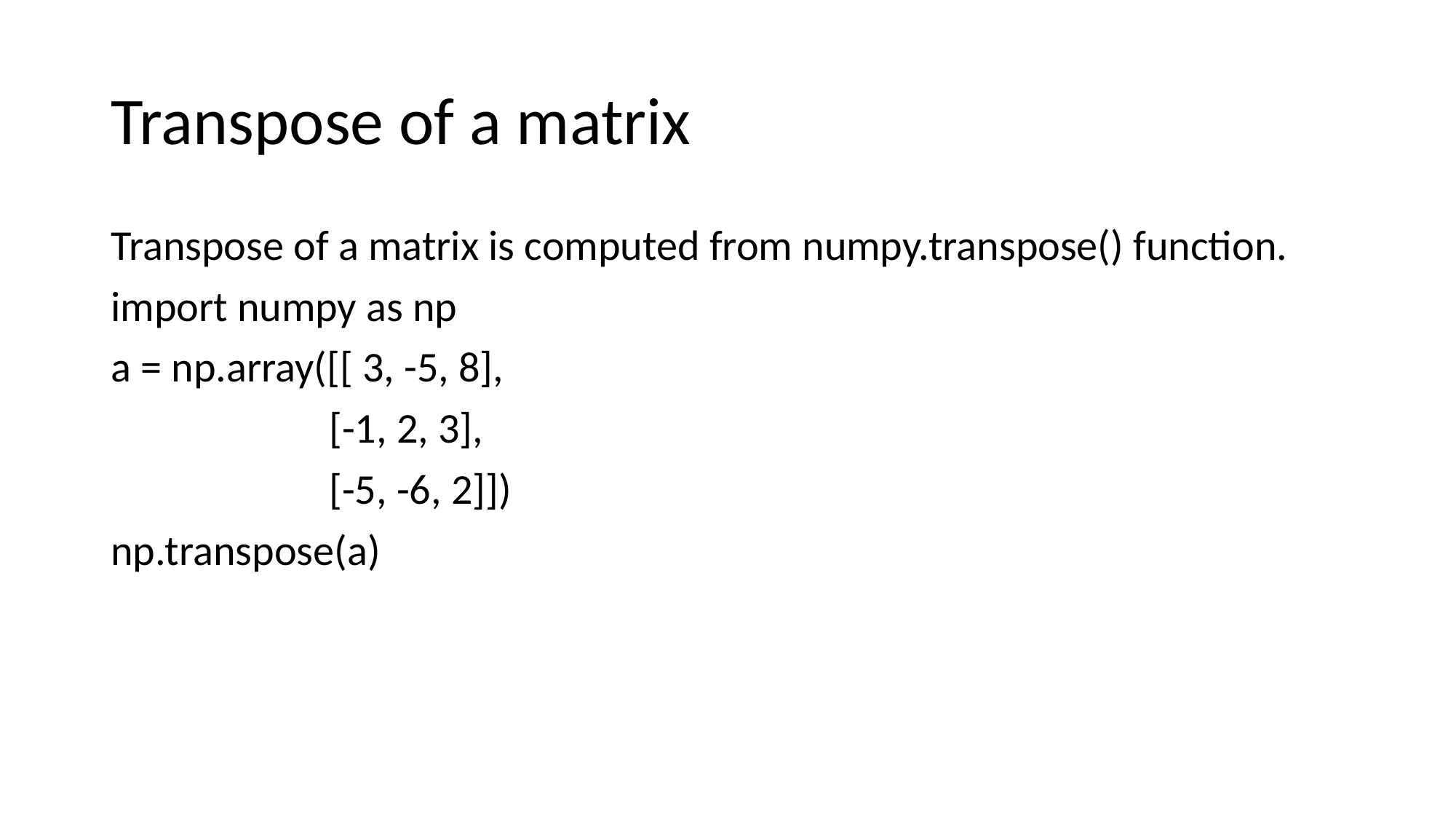

# Transpose of a matrix
Transpose of a matrix is computed from numpy.transpose() function.
import numpy as np
a = np.array([[ 3, -5, 8],
 		[-1, 2, 3],
 		[-5, -6, 2]])
np.transpose(a)